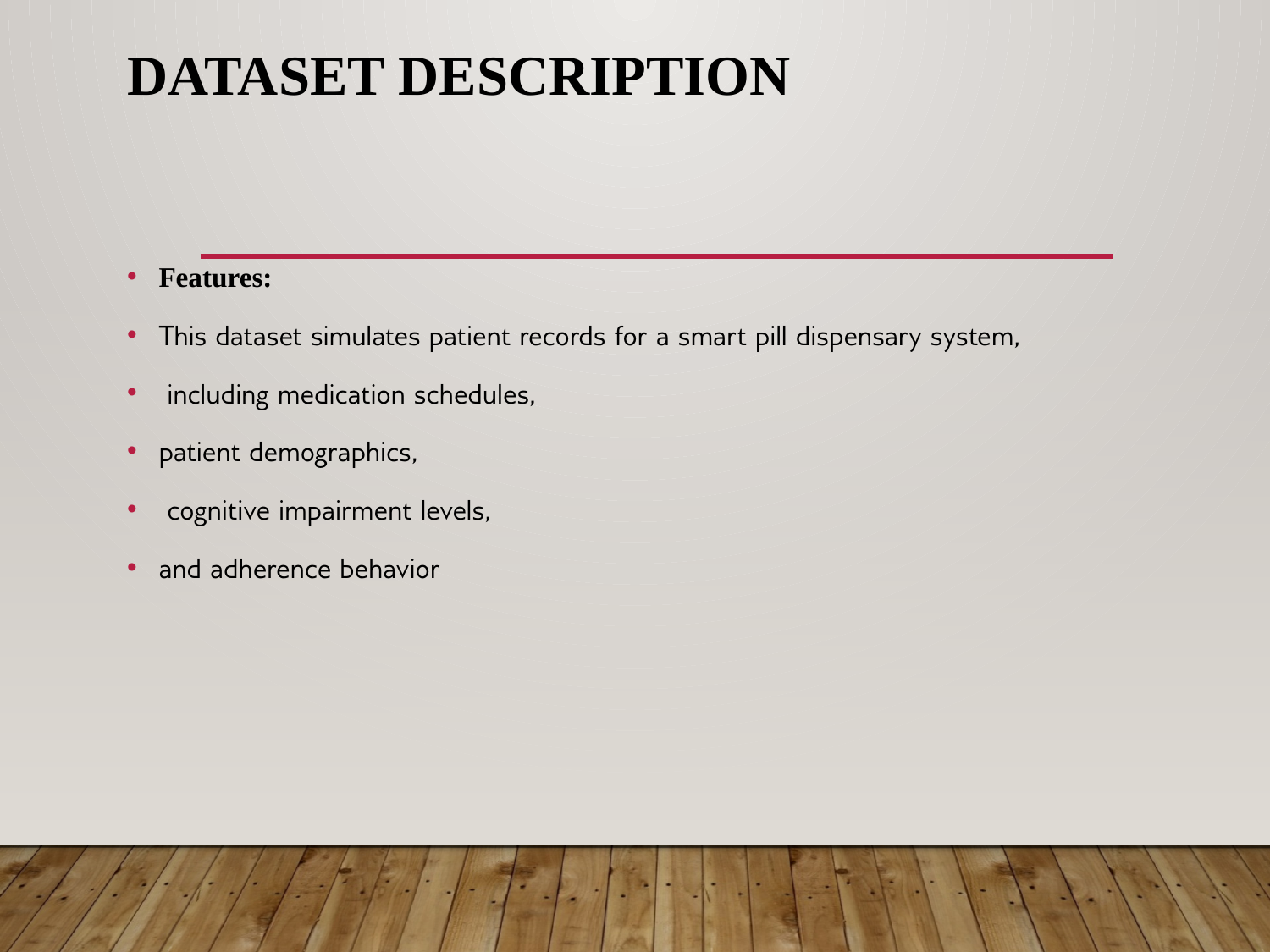

# Dataset Description
Features:
This dataset simulates patient records for a smart pill dispensary system,
 including medication schedules,
patient demographics,
 cognitive impairment levels,
and adherence behavior